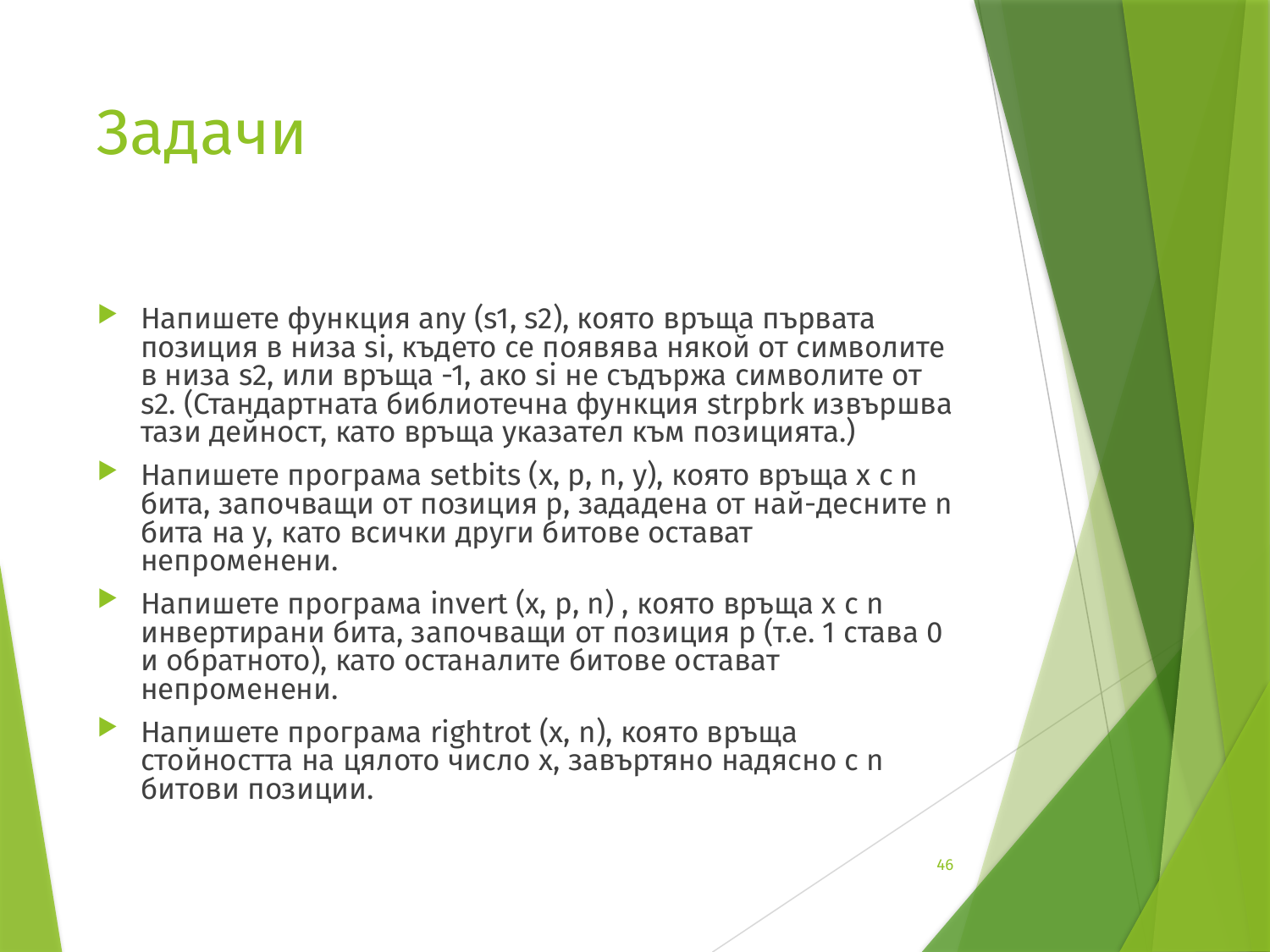

# Задачи
Напишете функция any (s1, s2), която връща първата позиция в низа si, където се появява някой от символите в низа s2, или връща -1, ако si не съдържа символите от s2. (Стандартната библиотечна функция strpbrk извършва тази дейност, като връща указател към позицията.)
Напишете програма setbits (х, р, n, у), която връща х с n бита, започващи от позиция р, зададена от най-десните n бита на у, като всички други битове остават непроменени.
Напишете програма invert (х, р, n) , която връща х с n инвертирани бита, започващи от позиция р (т.е. 1 става 0 и обратното), като останалите битове остават непроменени.
Напишете програма rightrot (х, n), която връща стойността на цялото число х, завъртяно надясно с n битови позиции.

46